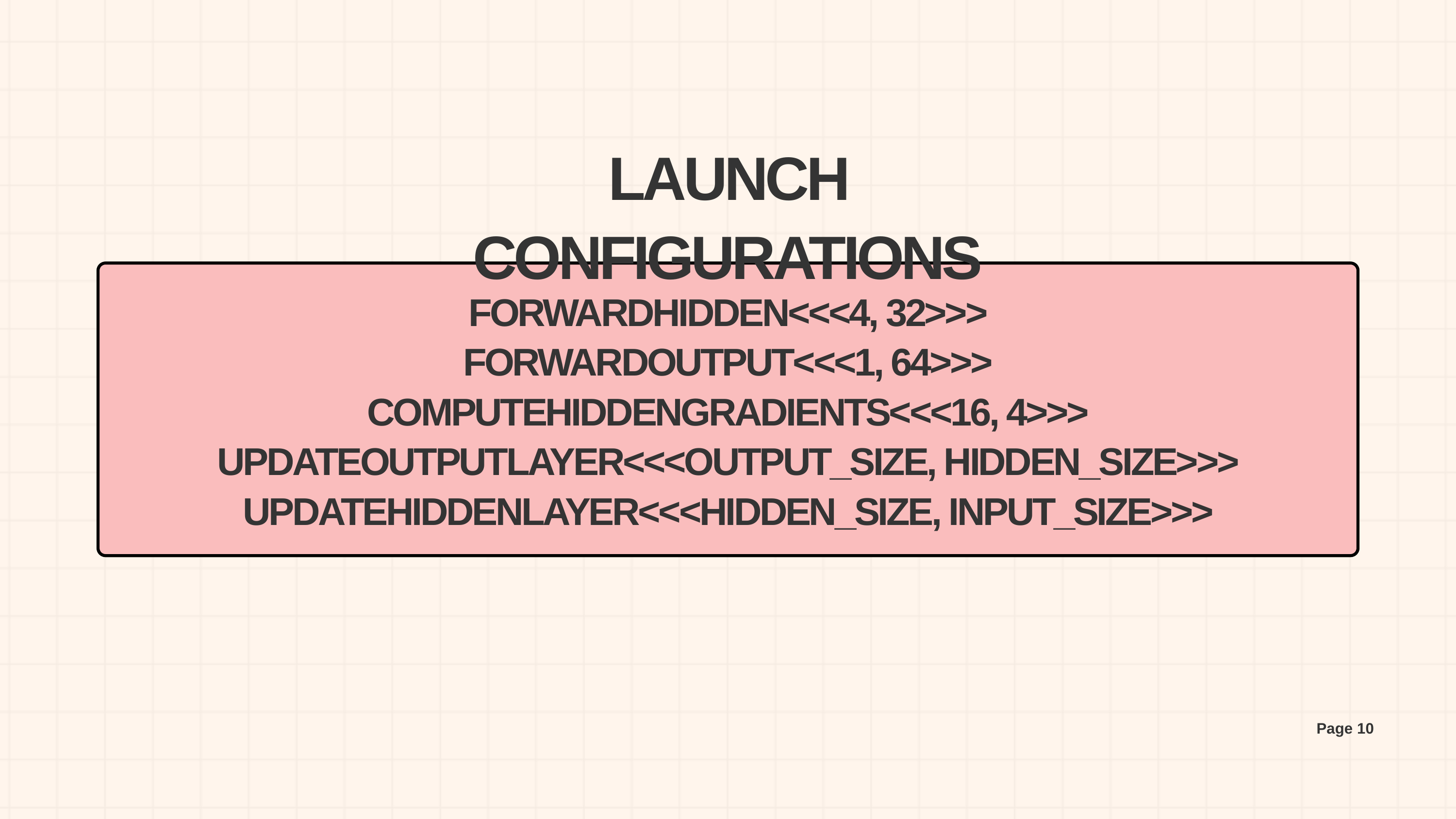

LAUNCH CONFIGURATIONS

FORWARDHIDDEN<<<4, 32>>>
FORWARDOUTPUT<<<1, 64>>>
COMPUTEHIDDENGRADIENTS<<<16, 4>>>
UPDATEOUTPUTLAYER<<<OUTPUT_SIZE, HIDDEN_SIZE>>>
UPDATEHIDDENLAYER<<<HIDDEN_SIZE, INPUT_SIZE>>>
Page 10